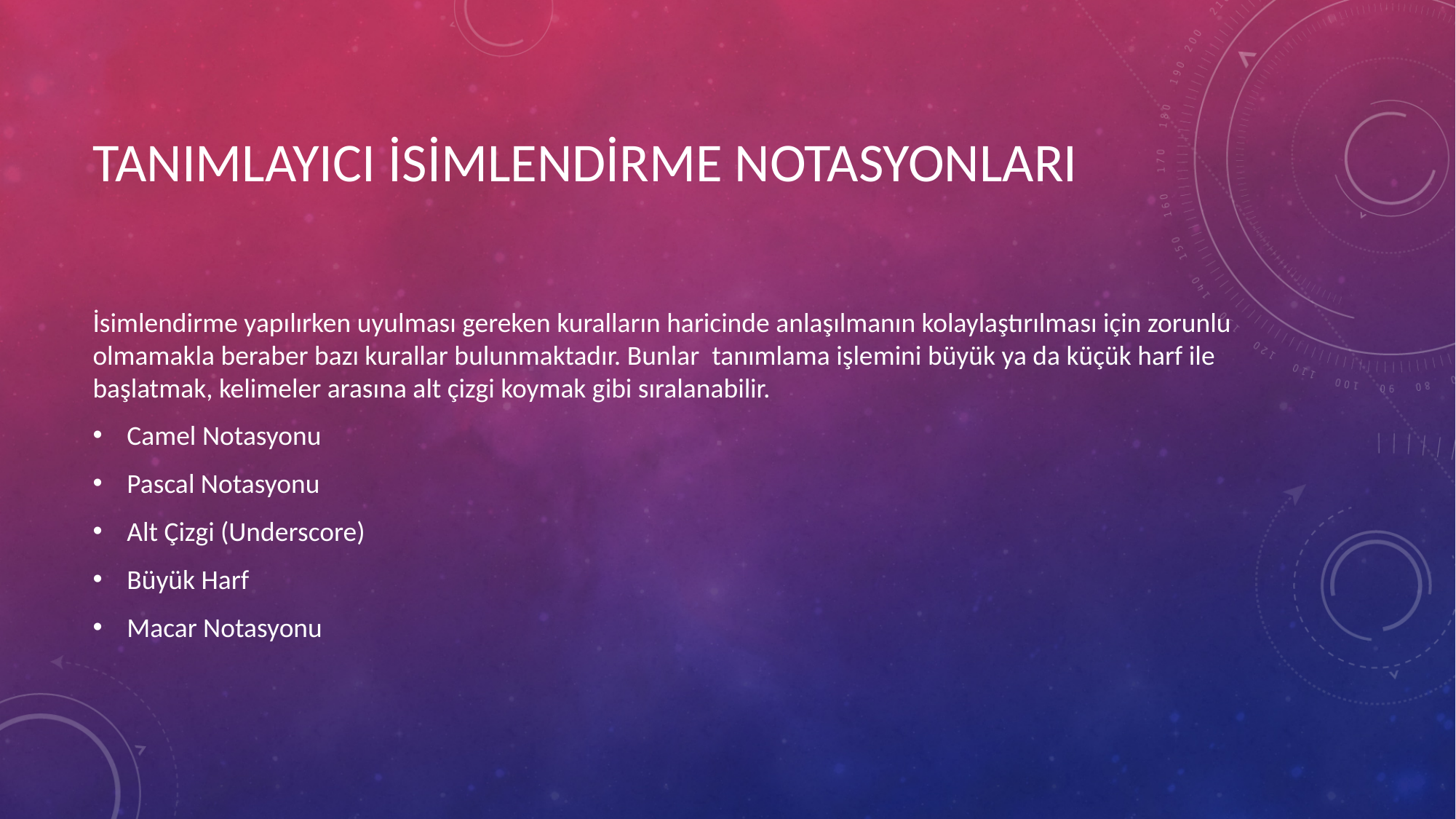

# Tanımlayıcı isimlendirme notasyonları
İsimlendirme yapılırken uyulması gereken kuralların haricinde anlaşılmanın kolaylaştırılması için zorunlu olmamakla beraber bazı kurallar bulunmaktadır. Bunlar  tanımlama işlemini büyük ya da küçük harf ile başlatmak, kelimeler arasına alt çizgi koymak gibi sıralanabilir.
Camel Notasyonu
Pascal Notasyonu
Alt Çizgi (Underscore)
Büyük Harf
Macar Notasyonu